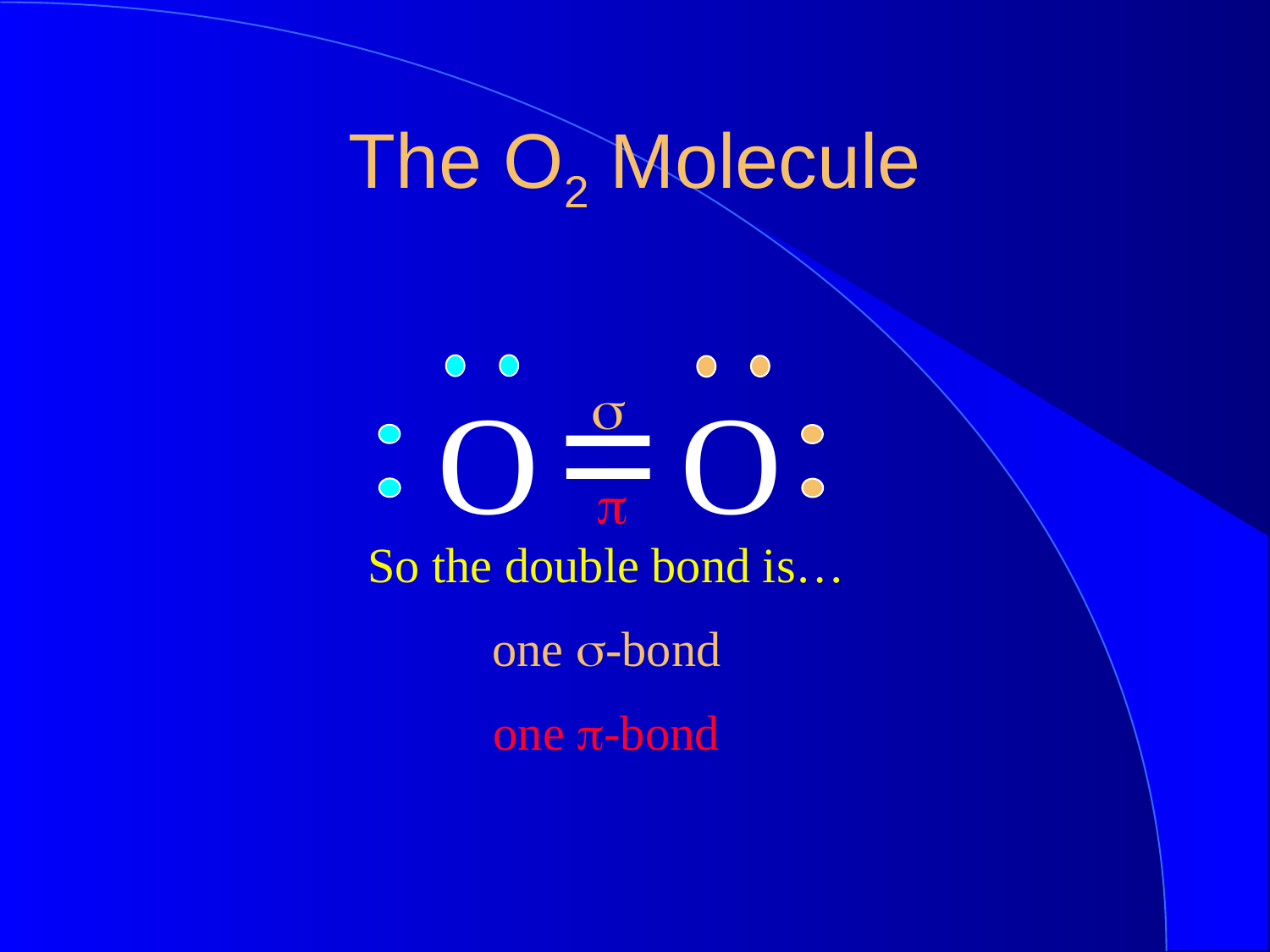

The O2 Molecule

O    O
σ

π

So the double bond is…
one σ-bond
one π-bond